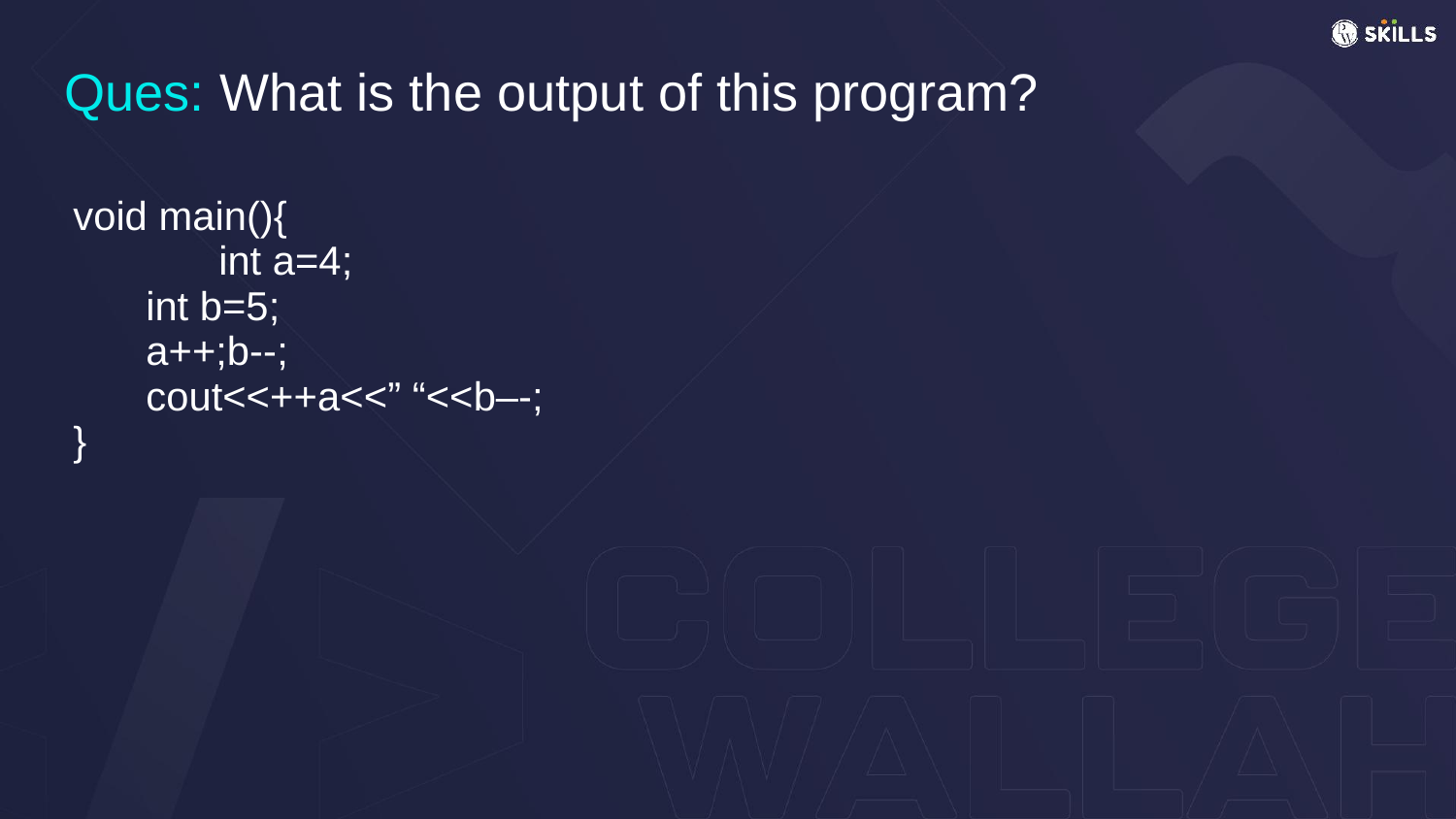

# Ques: What is the output of this program?
void main(){
	int a=4;
int b=5;
a++;b--;
cout<<++a<<” “<<b–-;
}